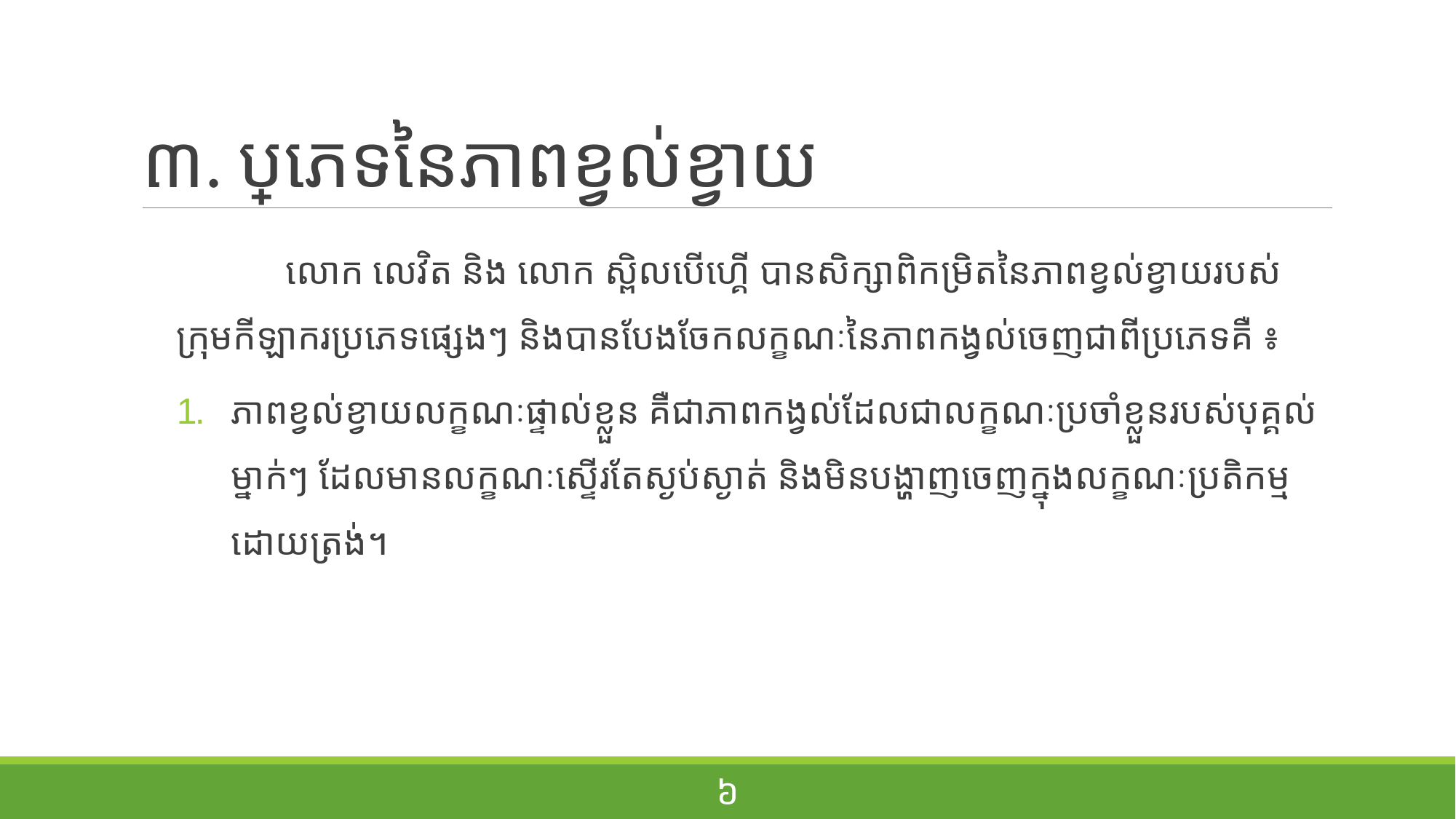

# ៣. ប្រភេទនៃភាពខ្វល់ខ្វាយ
	លោក លេវិត និង លោក ស្ពិលបើហ្គើ បានសិក្សាពិកម្រិតនៃភាពខ្វល់ខ្វាយរបស់ក្រុមកីឡាករប្រភេទផ្សេងៗ និងបានបែងចែកលក្ខណៈនៃភាពកង្វល់ចេញជាពីប្រភេទគឺ ៖
ភាពខ្វល់ខ្វាយលក្ខណៈផ្ទាល់ខ្លួន គឺជាភាពកង្វល់ដែលជាលក្ខណៈប្រចាំខ្លួនរបស់បុគ្គល់ម្នាក់ៗ ដែលមានលក្ខណៈស្ទើរតែស្ងប់ស្ងាត់ និងមិនបង្ហាញចេញក្នុងលក្ខណៈប្រតិកម្មដោយត្រង់។
៦